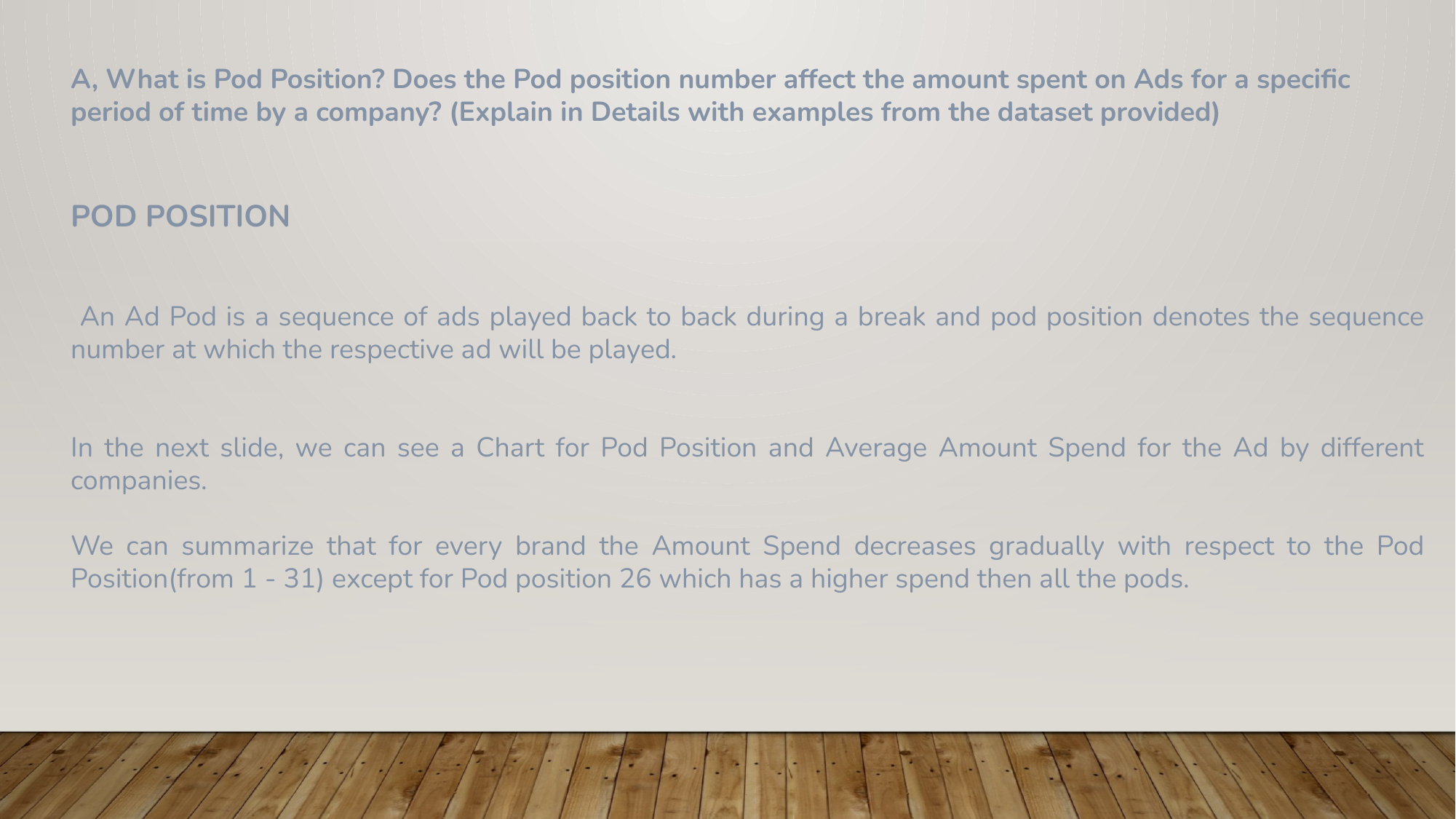

A, What is Pod Position? Does the Pod position number affect the amount spent on Ads for a specific period of time by a company? (Explain in Details with examples from the dataset provided)

POD POSITION

 An Ad Pod is a sequence of ads played back to back during a break and pod position denotes the sequence number at which the respective ad will be played.

In the next slide, we can see a Chart for Pod Position and Average Amount Spend for the Ad by different companies.

We can summarize that for every brand the Amount Spend decreases gradually with respect to the Pod Position(from 1 - 31) except for Pod position 26 which has a higher spend then all the pods.

For each car manufacturer, as the pod position increases, prices increase earlier and then start declining